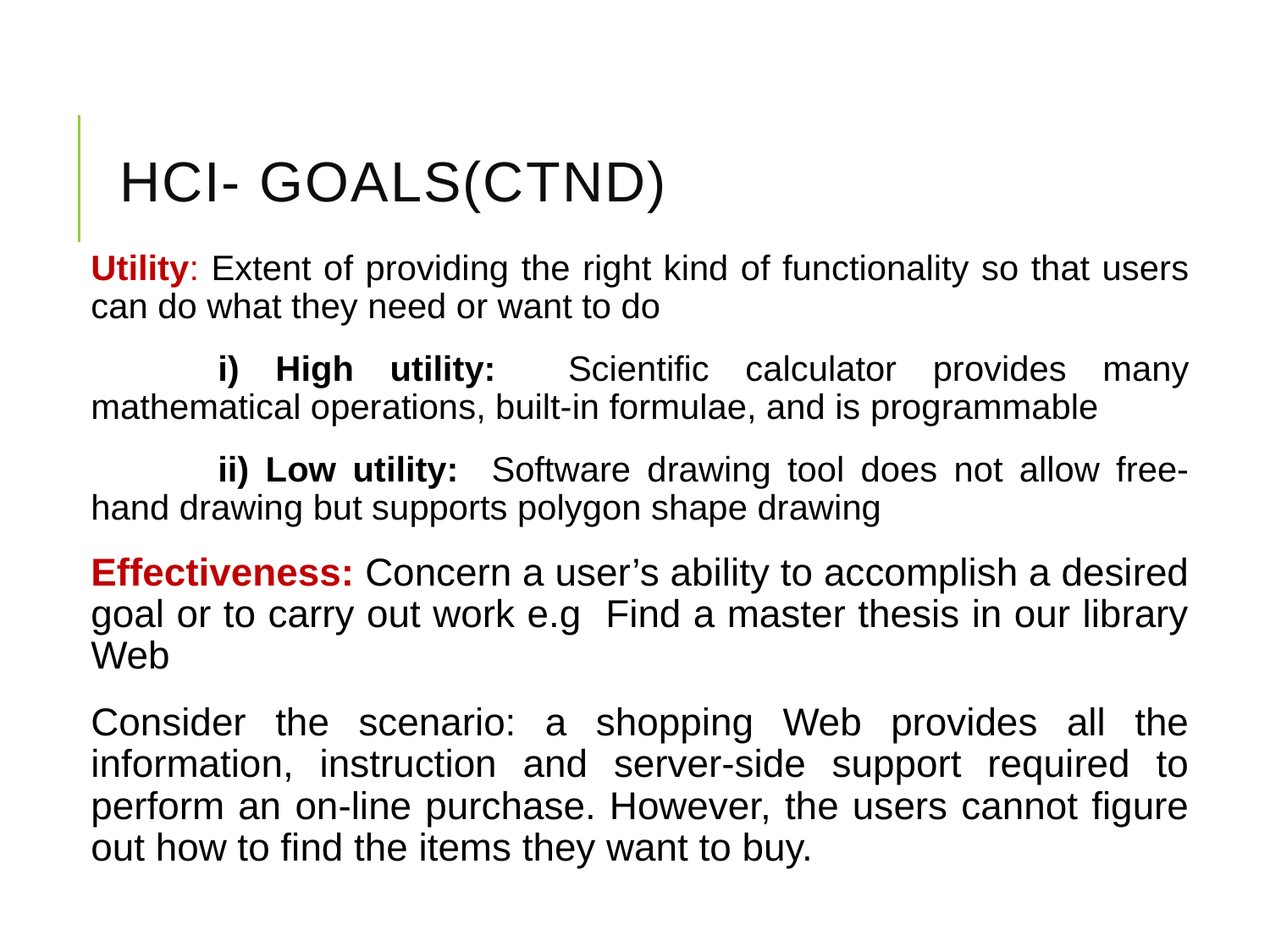

# HCI- Goals(Ctnd)
Utility: Extent of providing the right kind of functionality so that users can do what they need or want to do
	i) High utility:  Scientific calculator provides many mathematical operations, built-in formulae, and is programmable
	ii) Low utility:  Software drawing tool does not allow free-hand drawing but supports polygon shape drawing
Effectiveness: Concern a user’s ability to accomplish a desired goal or to carry out work e.g  Find a master thesis in our library Web
Consider the scenario: a shopping Web provides all the information, instruction and server-side support required to perform an on-line purchase. However, the users cannot figure out how to find the items they want to buy.